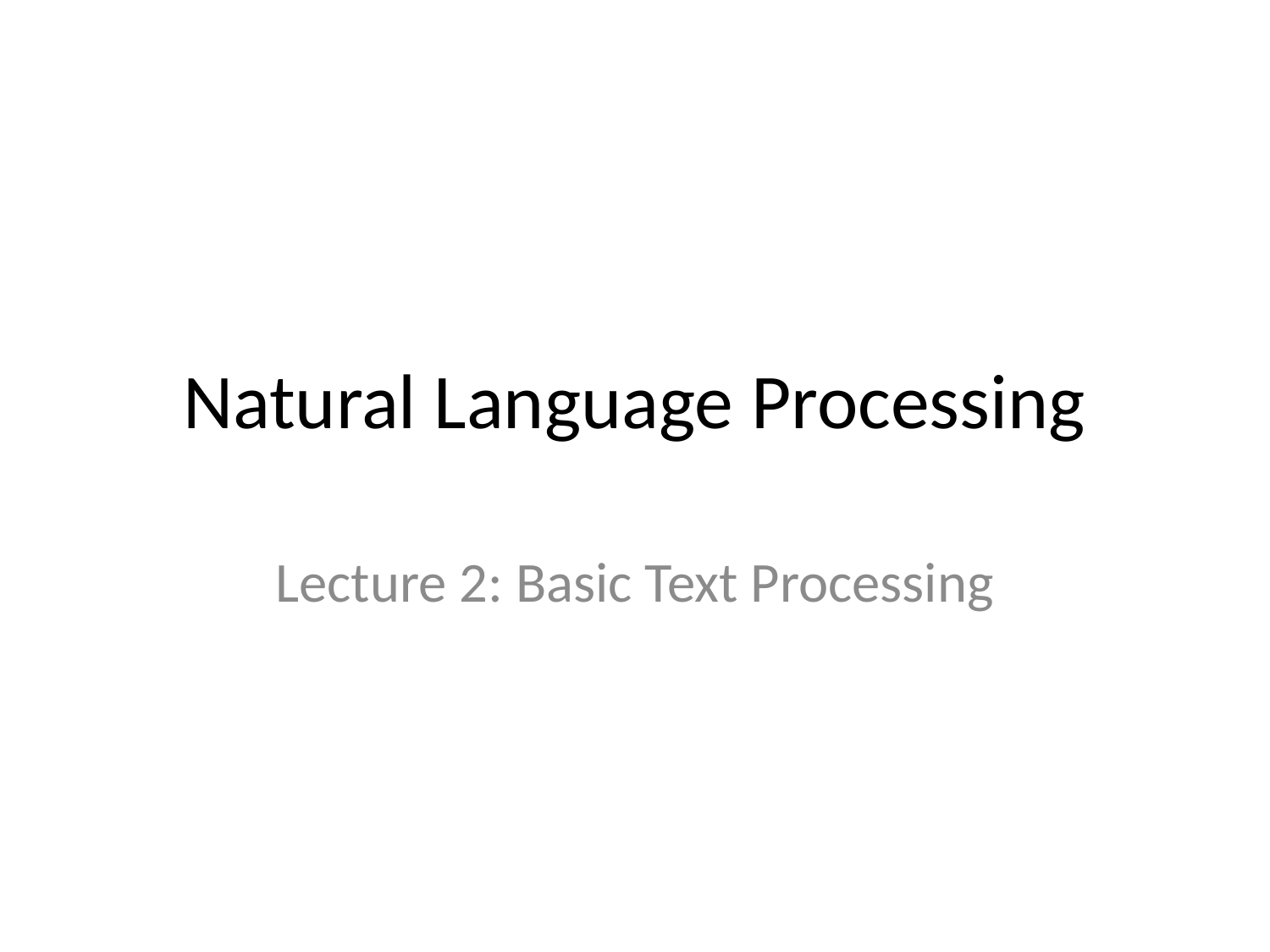

# Natural Language Processing
Lecture 2: Basic Text Processing